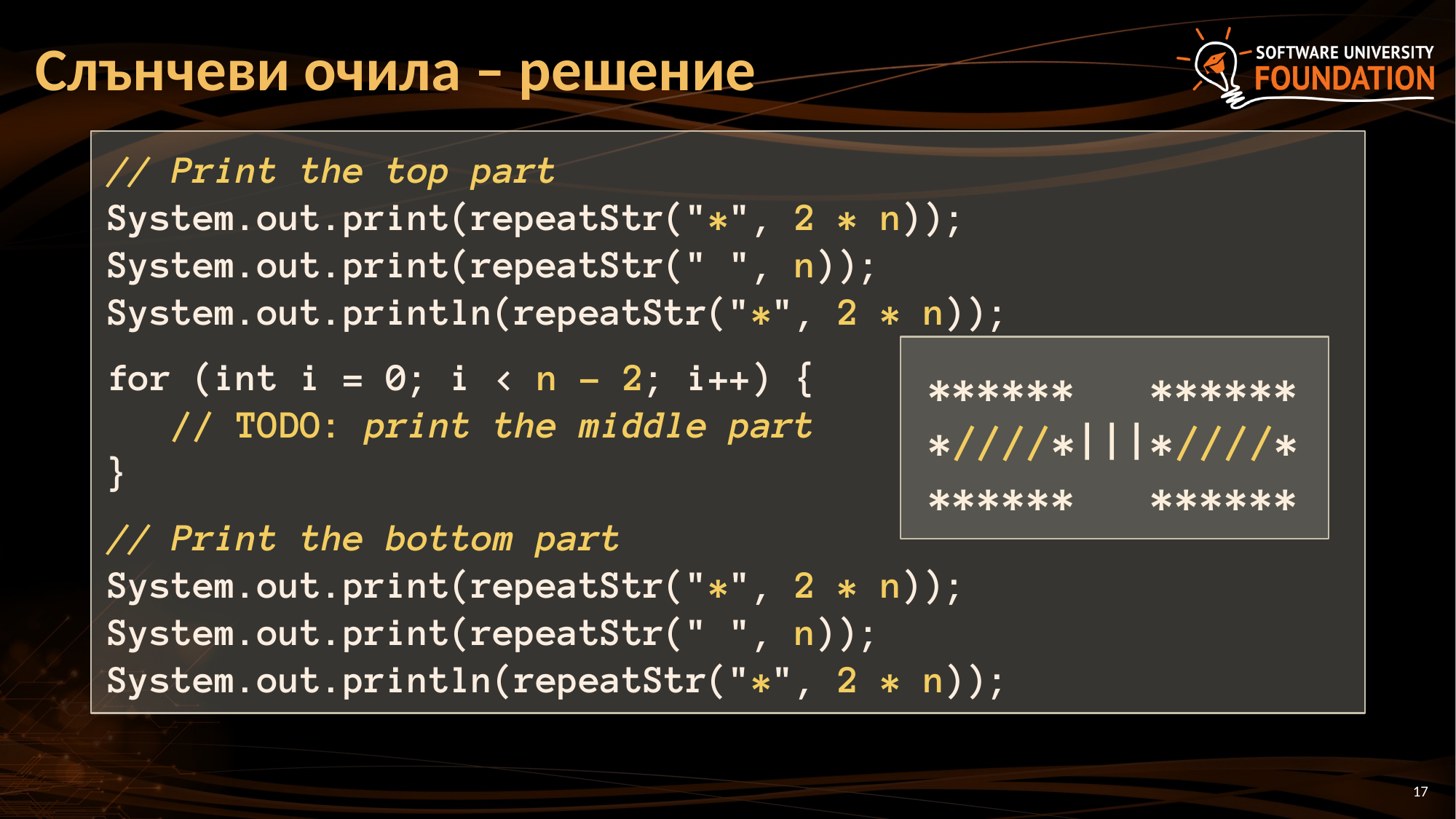

# Слънчеви очила – решение
// Print the top part
System.out.print(repeatStr("*", 2 * n));
System.out.print(repeatStr(" ", n));
System.out.println(repeatStr("*", 2 * n));
for (int i = 0; i < n - 2; i++) {
   // TODO: print the middle part
}
// Print the bottom part
System.out.print(repeatStr("*", 2 * n));
System.out.print(repeatStr(" ", n));
System.out.println(repeatStr("*", 2 * n));
******   ******
*////*|||*////*
******   ******
17